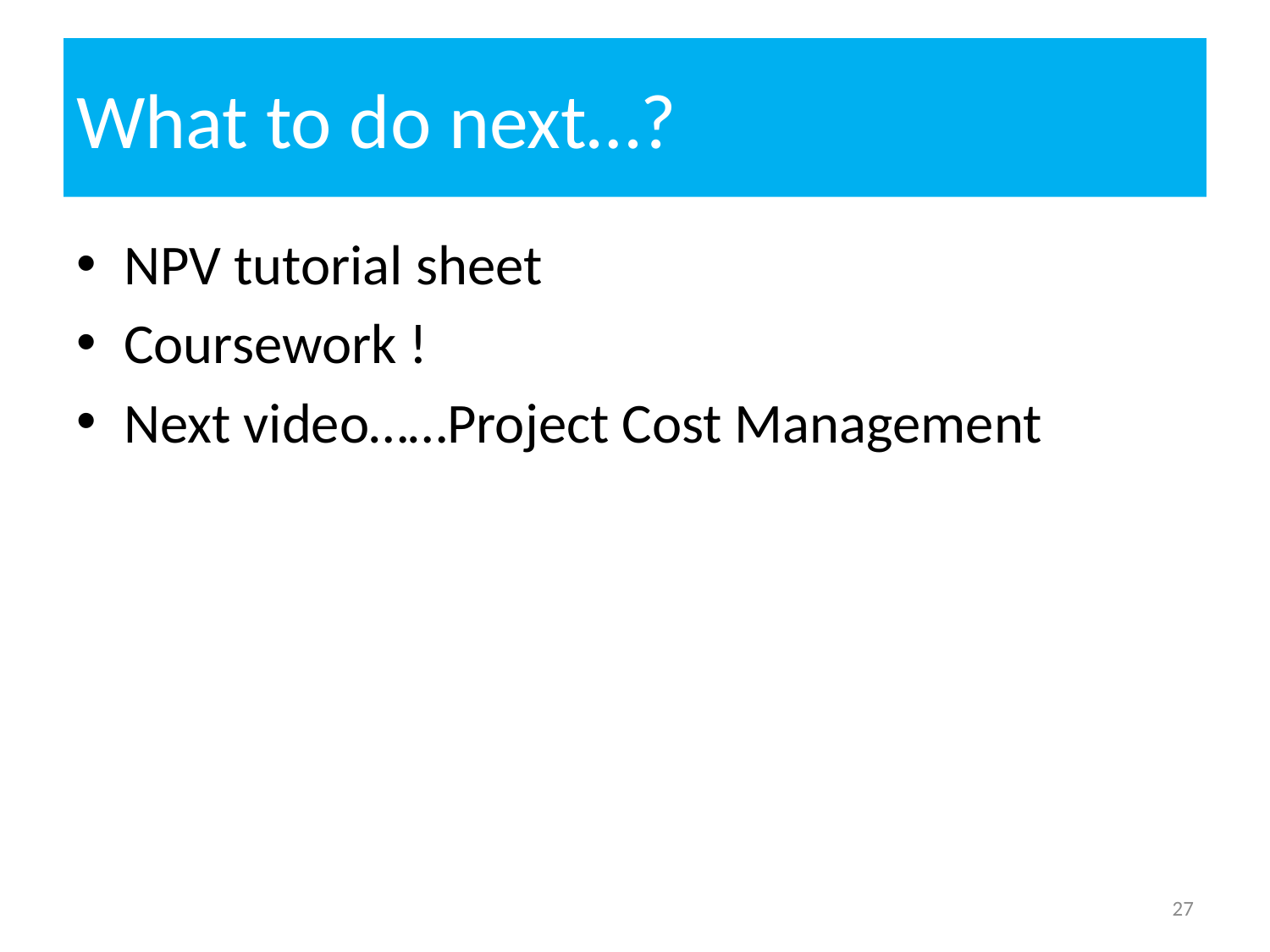

# What to do next…?
NPV tutorial sheet
Coursework !
Next video……Project Cost Management
27